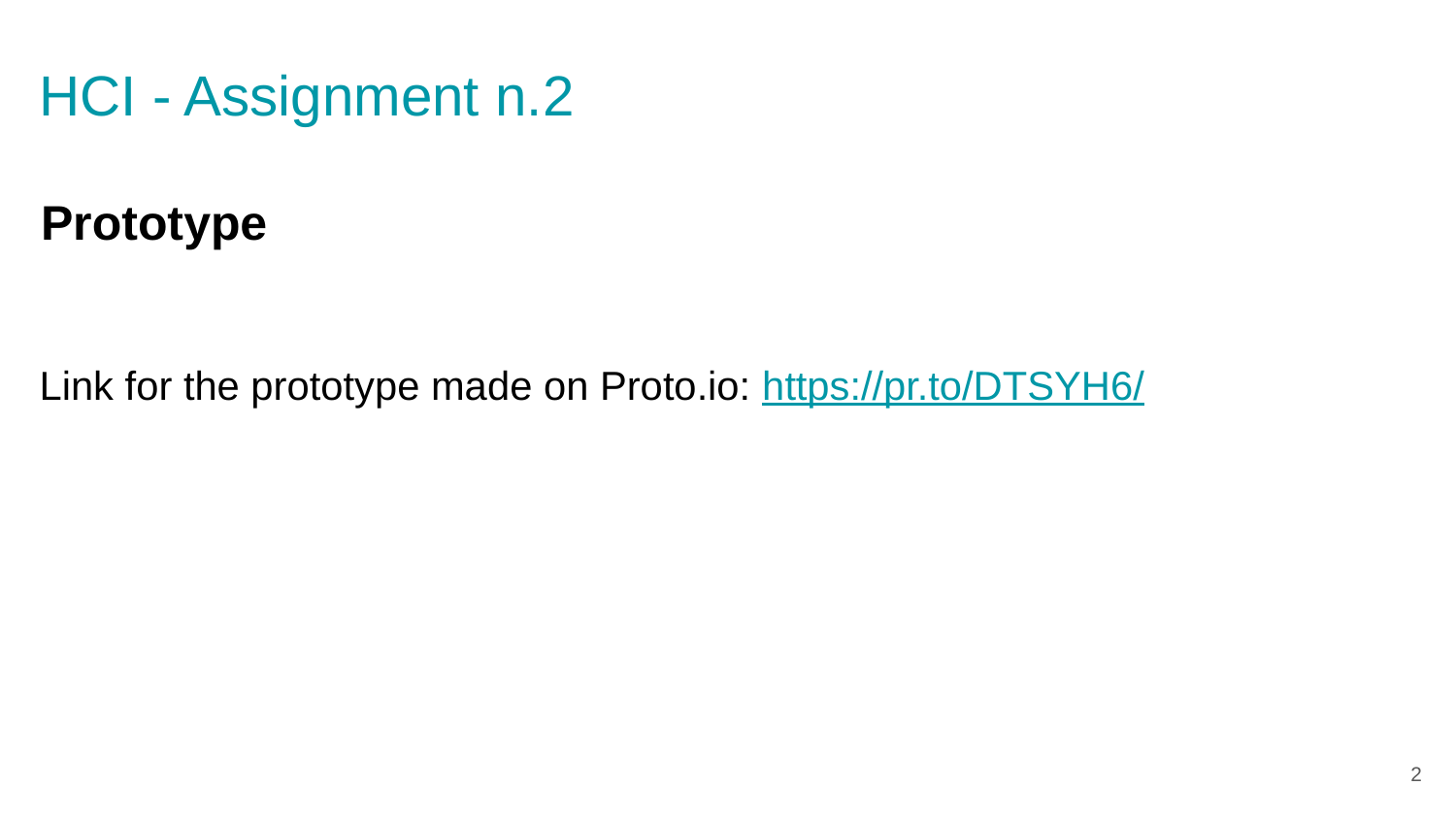

HCI - Assignment n.2

Prototype

Link for the prototype made on Proto.io: https://pr.to/DTSYH6/

2